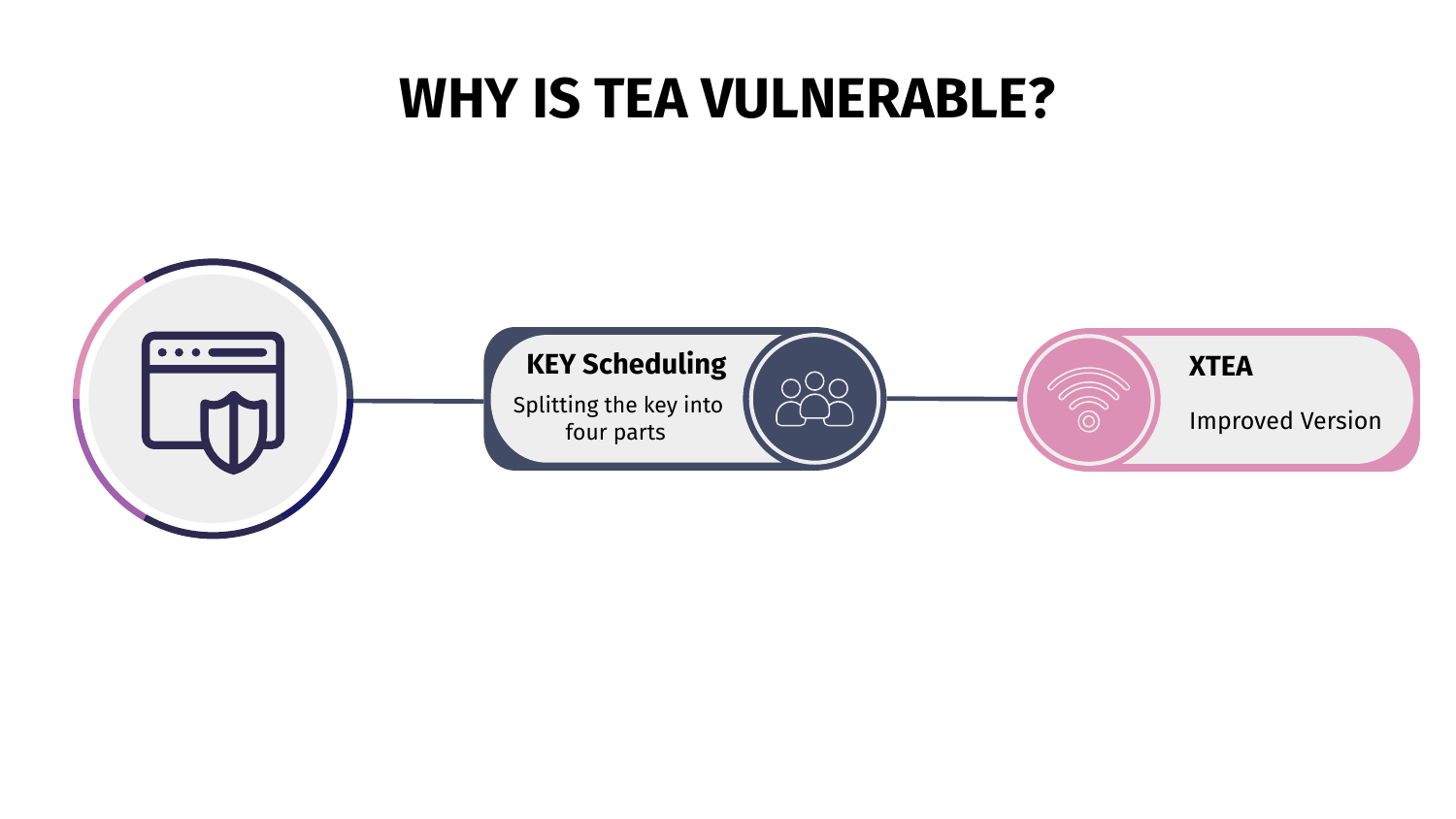

# WHY IS TEA VULNERABLE?

KEY Scheduling
Splitting the key into four parts
XTEA
Improved Version